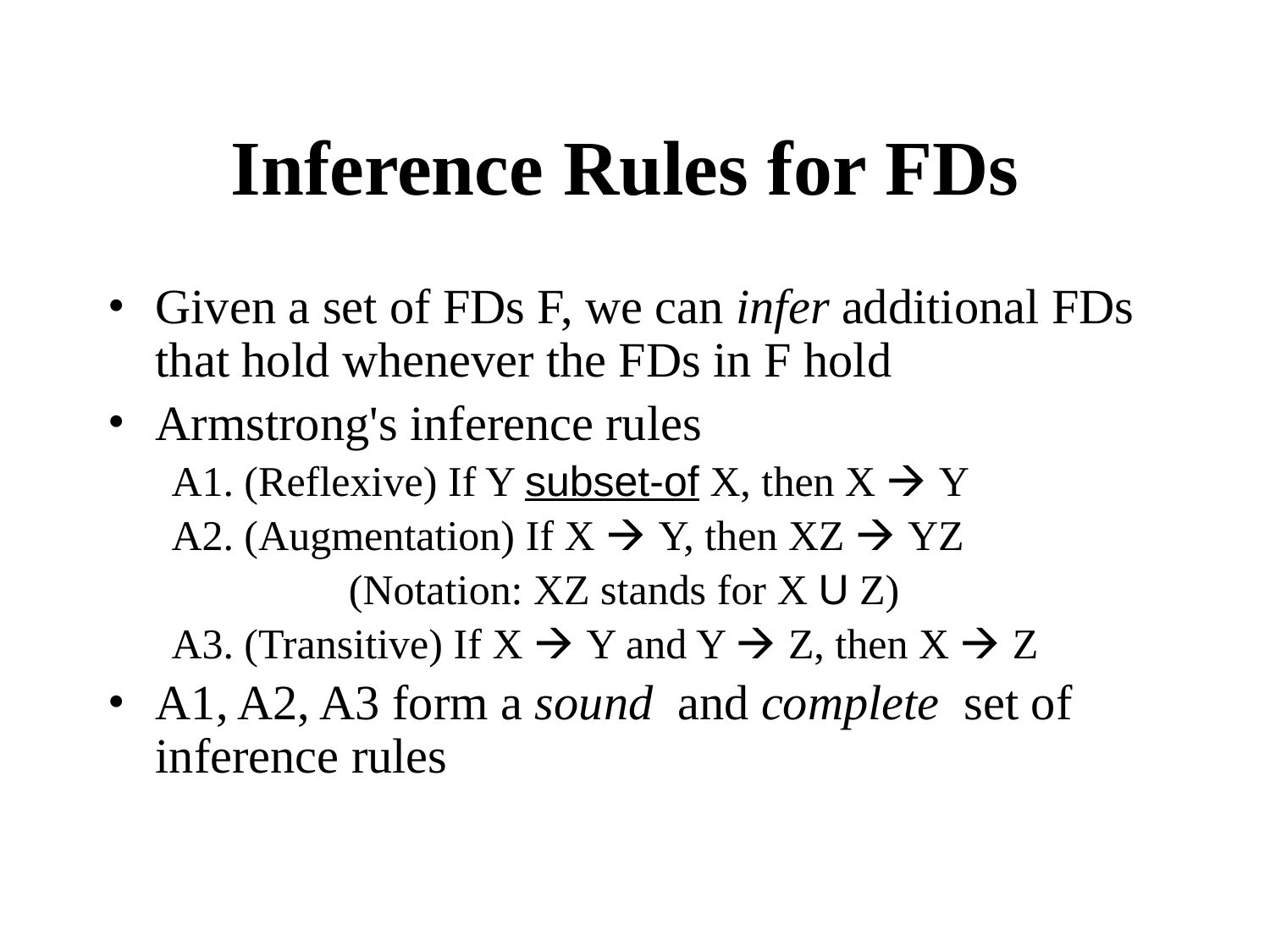

# Inference Rules for FDs
Given a set of FDs F, we can infer additional FDs that hold whenever the FDs in F hold
Armstrong's inference rules
A1. (Reflexive) If Y subset-of X, then X 🡪 Y
A2. (Augmentation) If X 🡪 Y, then XZ 🡪 YZ
		 (Notation: XZ stands for X U Z)
A3. (Transitive) If X 🡪 Y and Y 🡪 Z, then X 🡪 Z
A1, A2, A3 form a sound  and complete  set of inference rules